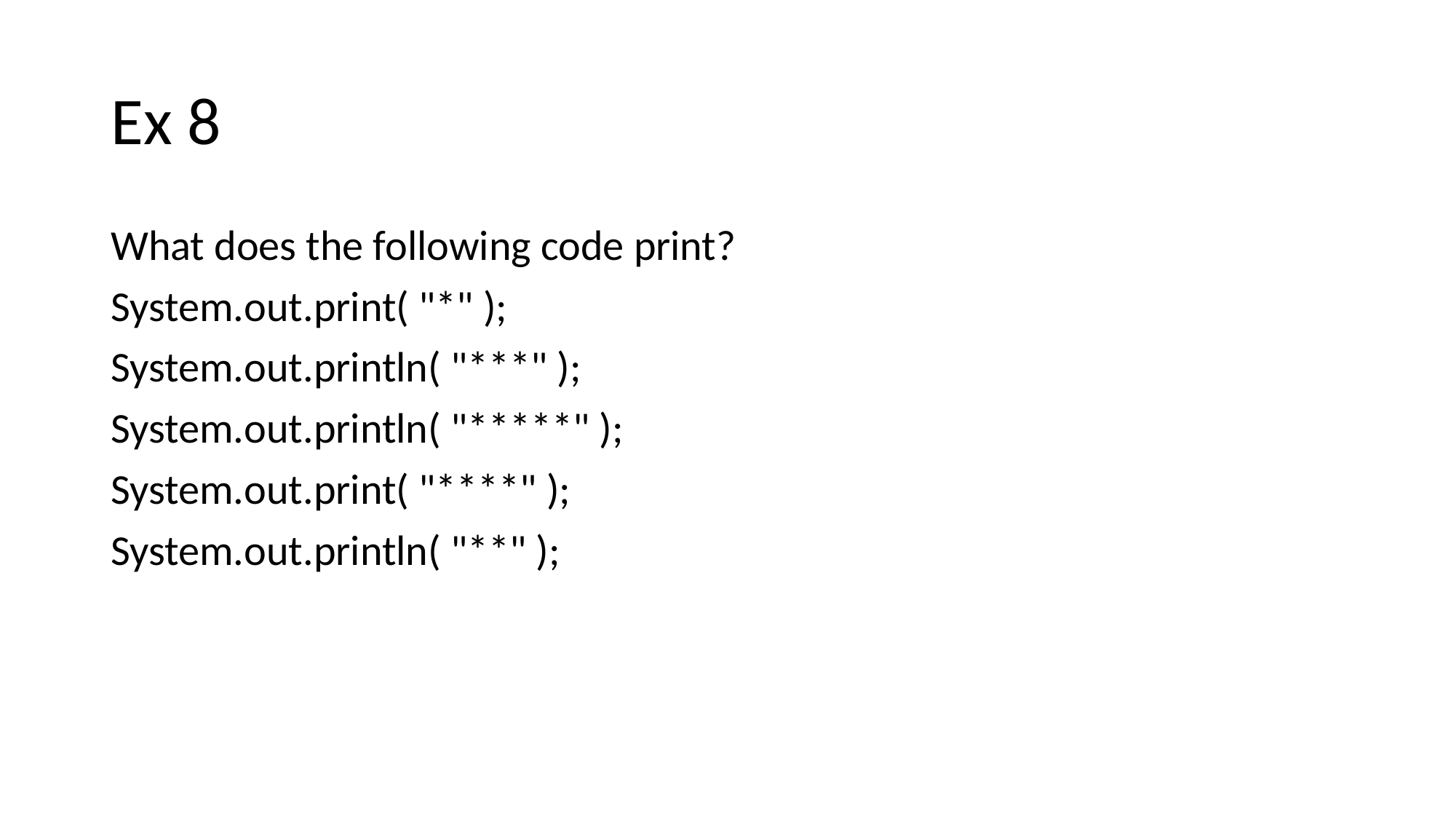

# Ex 8
What does the following code print?
System.out.print( "*" );
System.out.println( "***" );
System.out.println( "*****" );
System.out.print( "****" );
System.out.println( "**" );